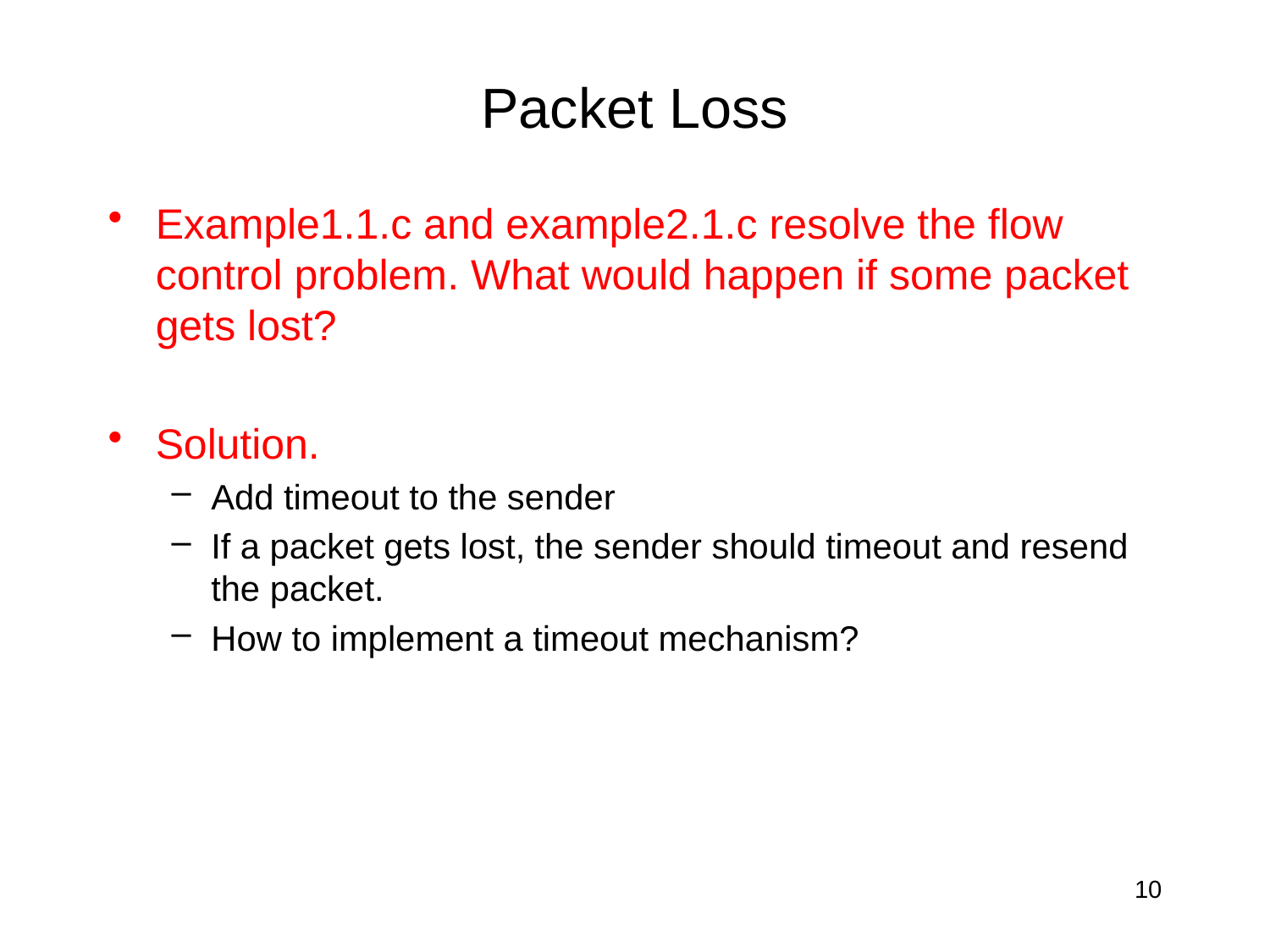

# Packet Loss
Example1.1.c and example2.1.c resolve the flow control problem. What would happen if some packet gets lost?

Solution.
Add timeout to the sender
If a packet gets lost, the sender should timeout and resend the packet.
How to implement a timeout mechanism?

10